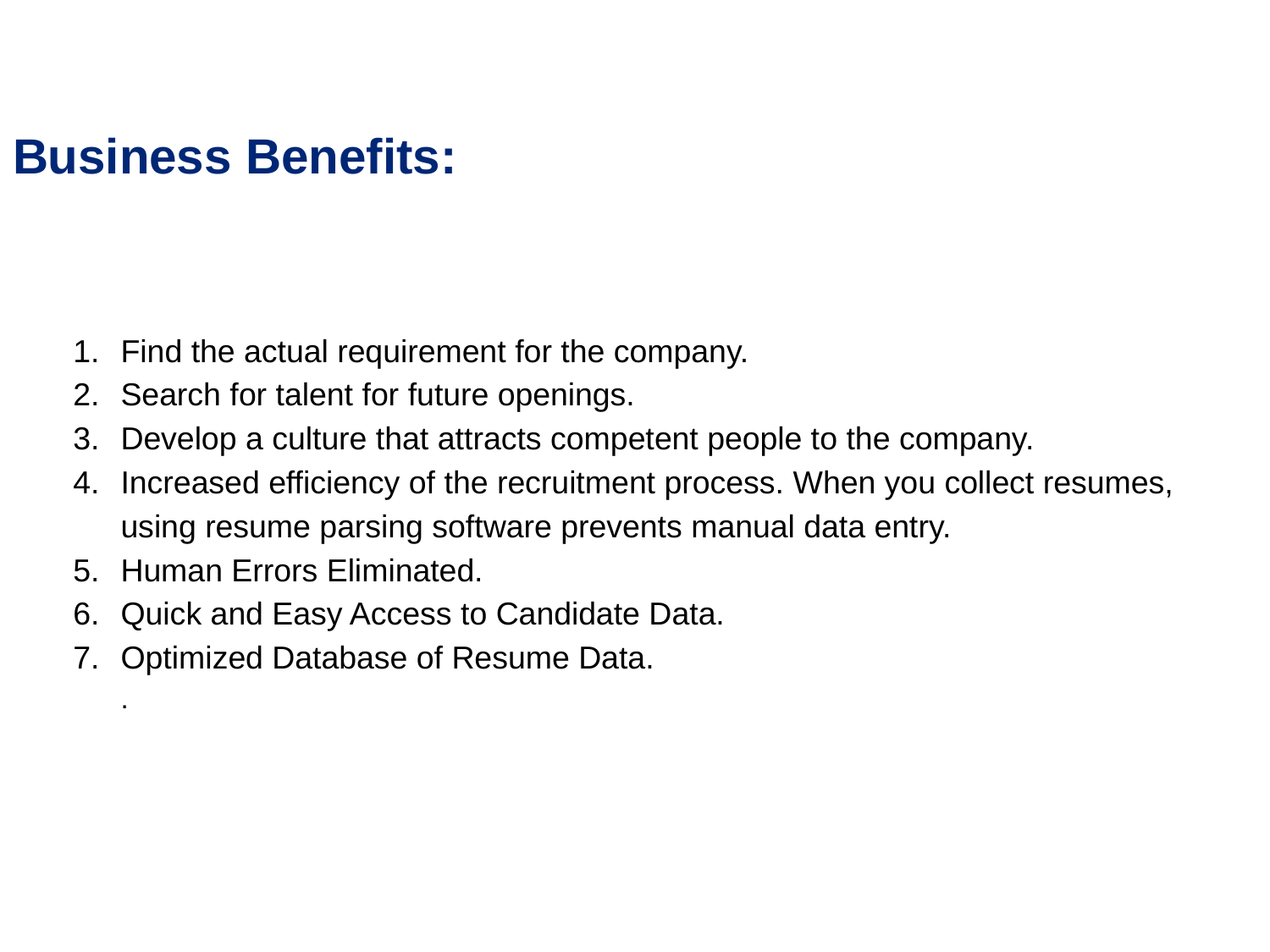

# Business Benefits:

Find the actual requirement for the company.
Search for talent for future openings.
Develop a culture that attracts competent people to the company.
Increased efficiency of the recruitment process. When you collect resumes, using resume parsing software prevents manual data entry.
Human Errors Eliminated.
Quick and Easy Access to Candidate Data.
Optimized Database of Resume Data.
.